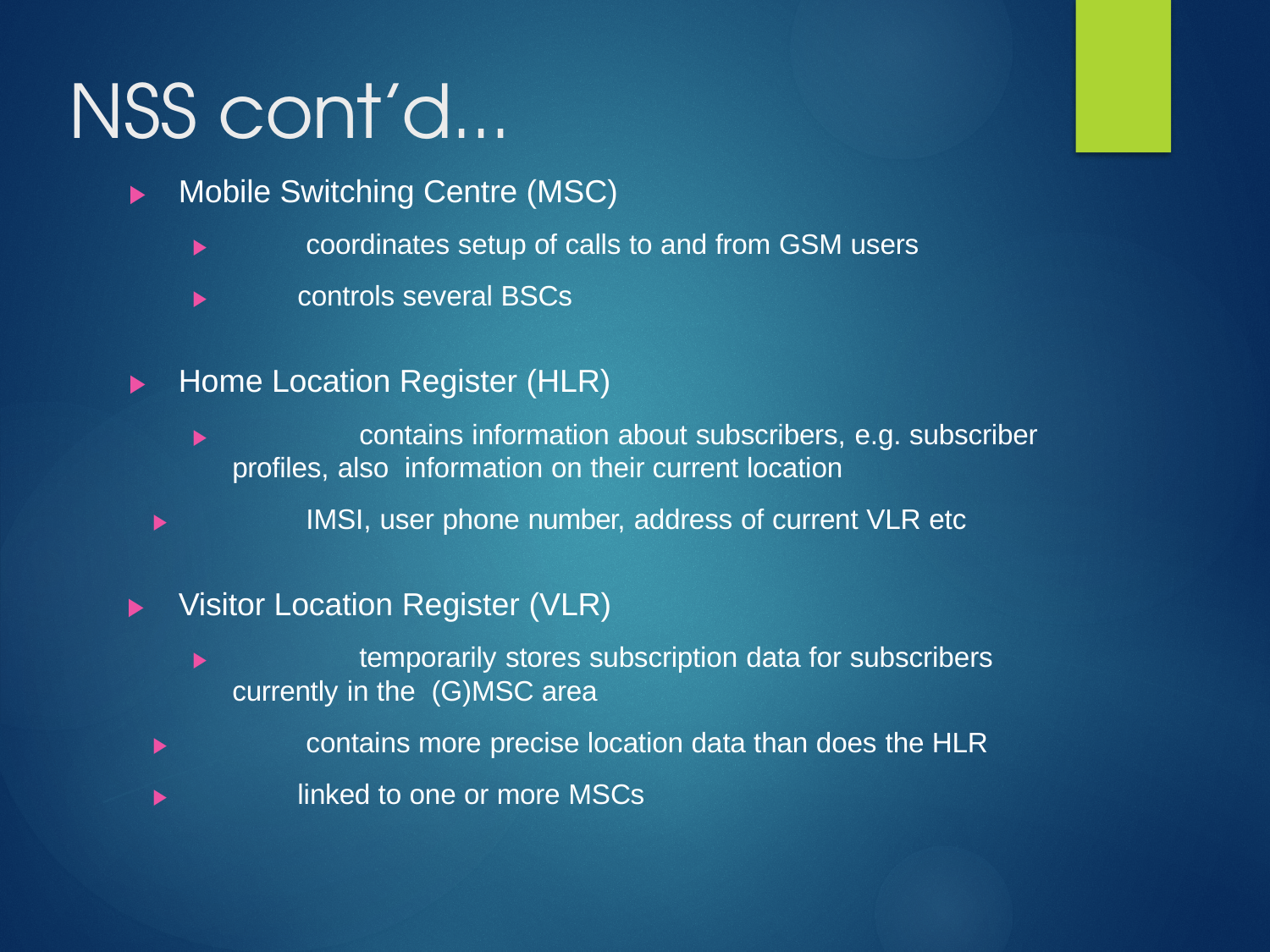

# NSS cont’d...
▶	Mobile Switching Centre (MSC)
▶	coordinates setup of calls to and from GSM users
▶	controls several BSCs

▶	Home Location Register (HLR)
▶		contains information about subscribers, e.g. subscriber profiles, also  information on their current location
▶	IMSI, user phone number, address of current VLR etc

▶	Visitor Location Register (VLR)
▶		temporarily stores subscription data for subscribers currently in the  (G)MSC area
▶	contains more precise location data than does the HLR
▶	linked to one or more MSCs